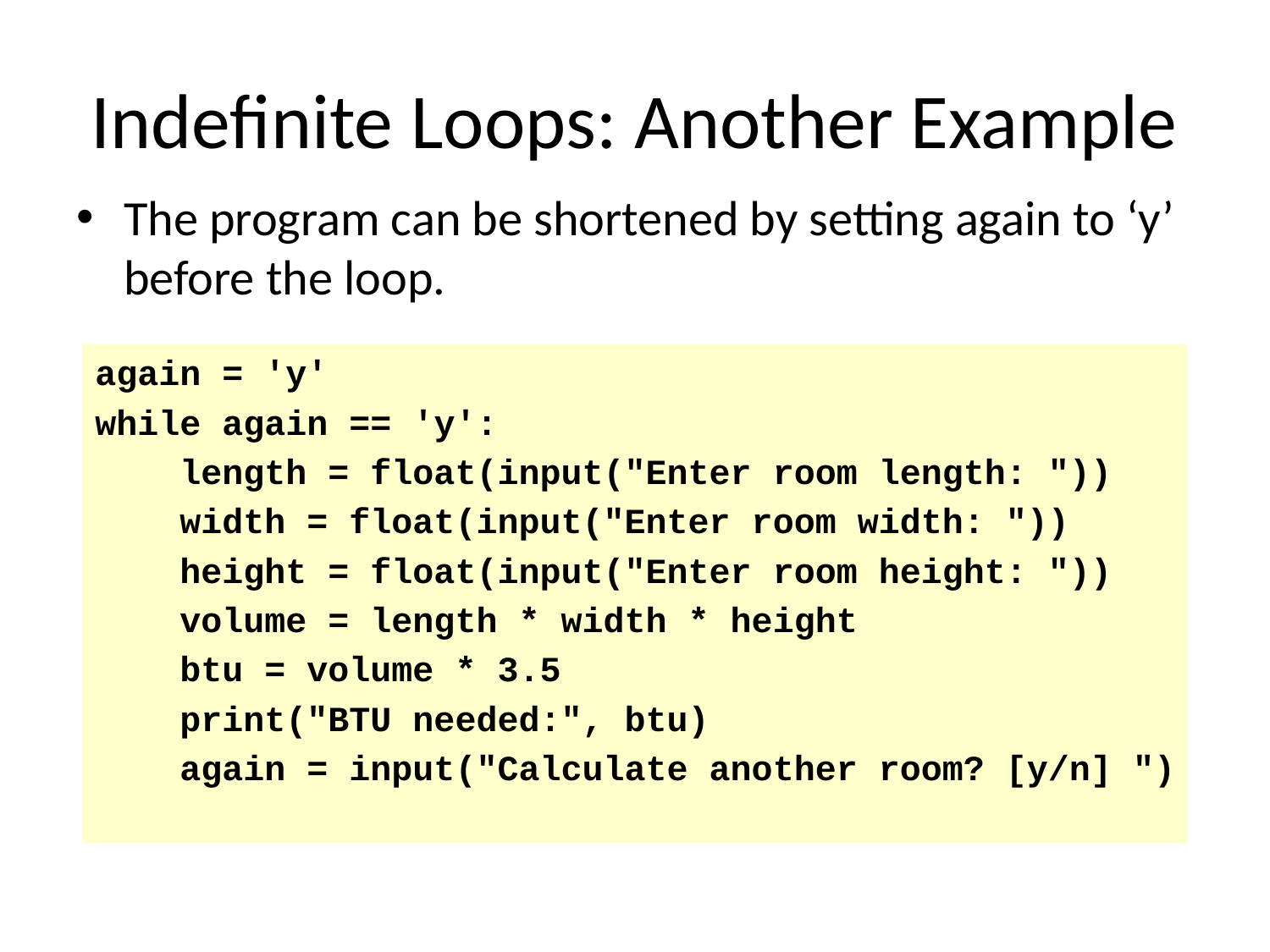

# Indefinite Loops: Another Example
The program can be shortened by setting again to ‘y’ before the loop.

again = 'y'
while again == 'y':
    length = float(input("Enter room length: "))
    width = float(input("Enter room width: "))
    height = float(input("Enter room height: "))
    volume = length * width * height
    btu = volume * 3.5
    print("BTU needed:", btu)
    again = input("Calculate another room? [y/n] ")